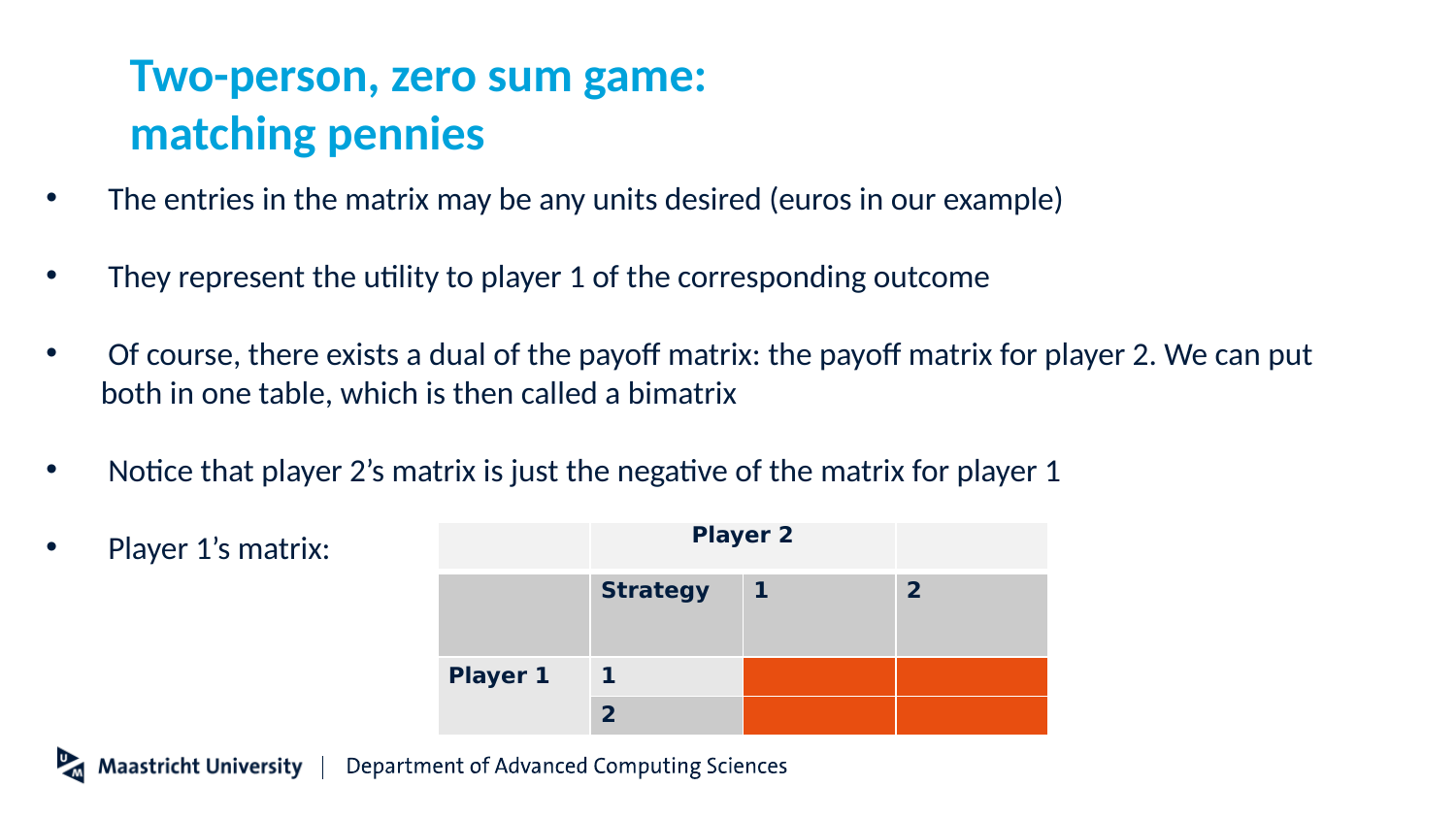

# Two-person, zero sum game: matching pennies
 The entries in the matrix may be any units desired (euros in our example)

 They represent the utility to player 1 of the corresponding outcome

 Of course, there exists a dual of the payoff matrix: the payoff matrix for player 2. We can put both in one table, which is then called a bimatrix

 Notice that player 2’s matrix is just the negative of the matrix for player 1

 Player 1’s matrix:

|  | Player 2 |  |  |
| --- | --- | --- | --- |
|  | Strategy | 1 | 2 |
| Player 1 | 1 |  |  |
|  | 2 |  |  |